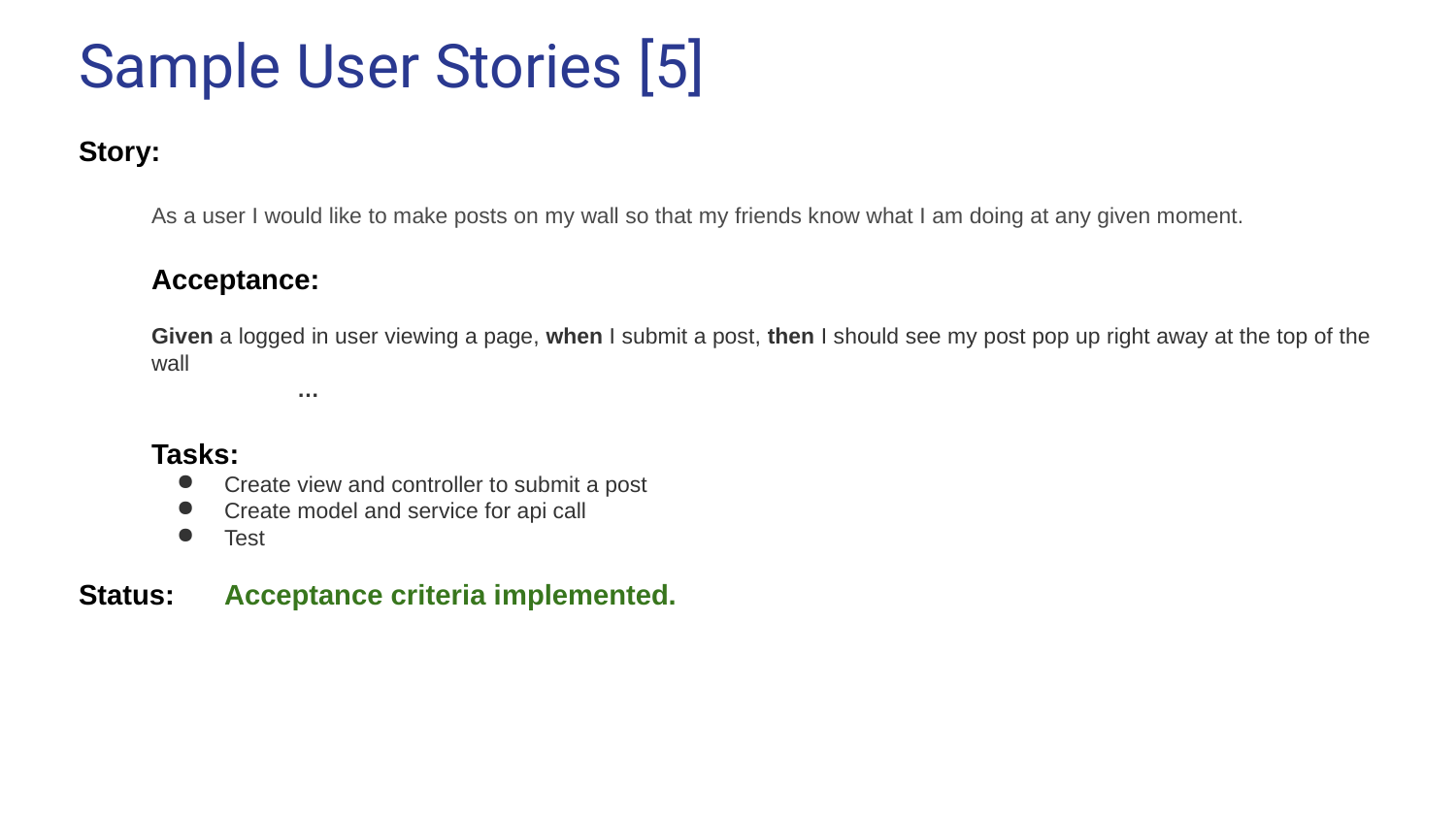

# Sample User Stories [5]
Story:

As a user I would like to make posts on my wall so that my friends know what I am doing at any given moment.

Acceptance:

Given a logged in user viewing a page, when I submit a post, then I should see my post pop up right away at the top of the wall
	…

Tasks:
Create view and controller to submit a post
Create model and service for api call
Test

Status: 	Acceptance criteria implemented.